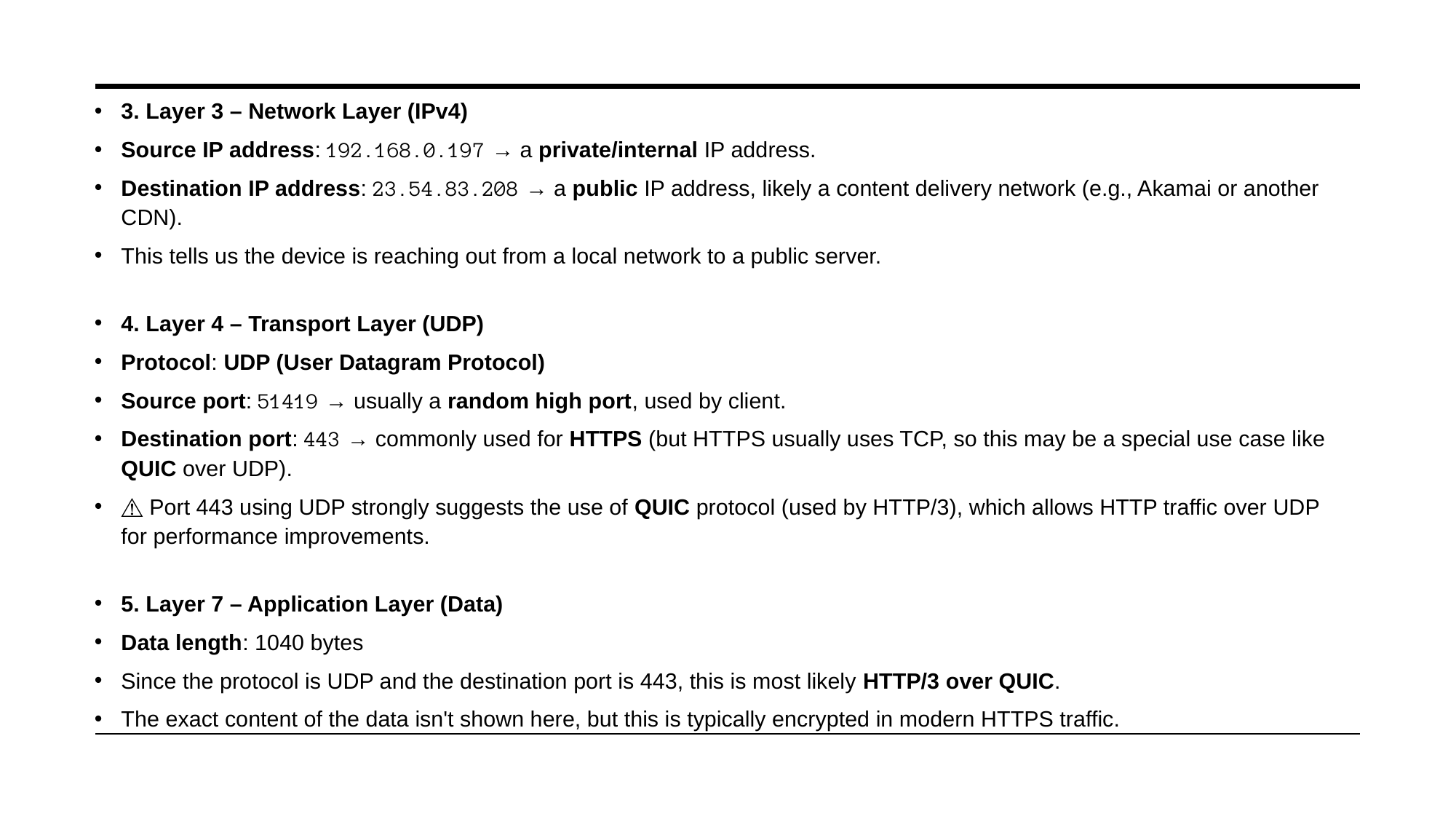

3. Layer 3 – Network Layer (IPv4)
Source IP address: 192.168.0.197 → a private/internal IP address.
Destination IP address: 23.54.83.208 → a public IP address, likely a content delivery network (e.g., Akamai or another CDN).
This tells us the device is reaching out from a local network to a public server.
4. Layer 4 – Transport Layer (UDP)
Protocol: UDP (User Datagram Protocol)
Source port: 51419 → usually a random high port, used by client.
Destination port: 443 → commonly used for HTTPS (but HTTPS usually uses TCP, so this may be a special use case like QUIC over UDP).
⚠️ Port 443 using UDP strongly suggests the use of QUIC protocol (used by HTTP/3), which allows HTTP traffic over UDP for performance improvements.
5. Layer 7 – Application Layer (Data)
Data length: 1040 bytes
Since the protocol is UDP and the destination port is 443, this is most likely HTTP/3 over QUIC.
The exact content of the data isn't shown here, but this is typically encrypted in modern HTTPS traffic.